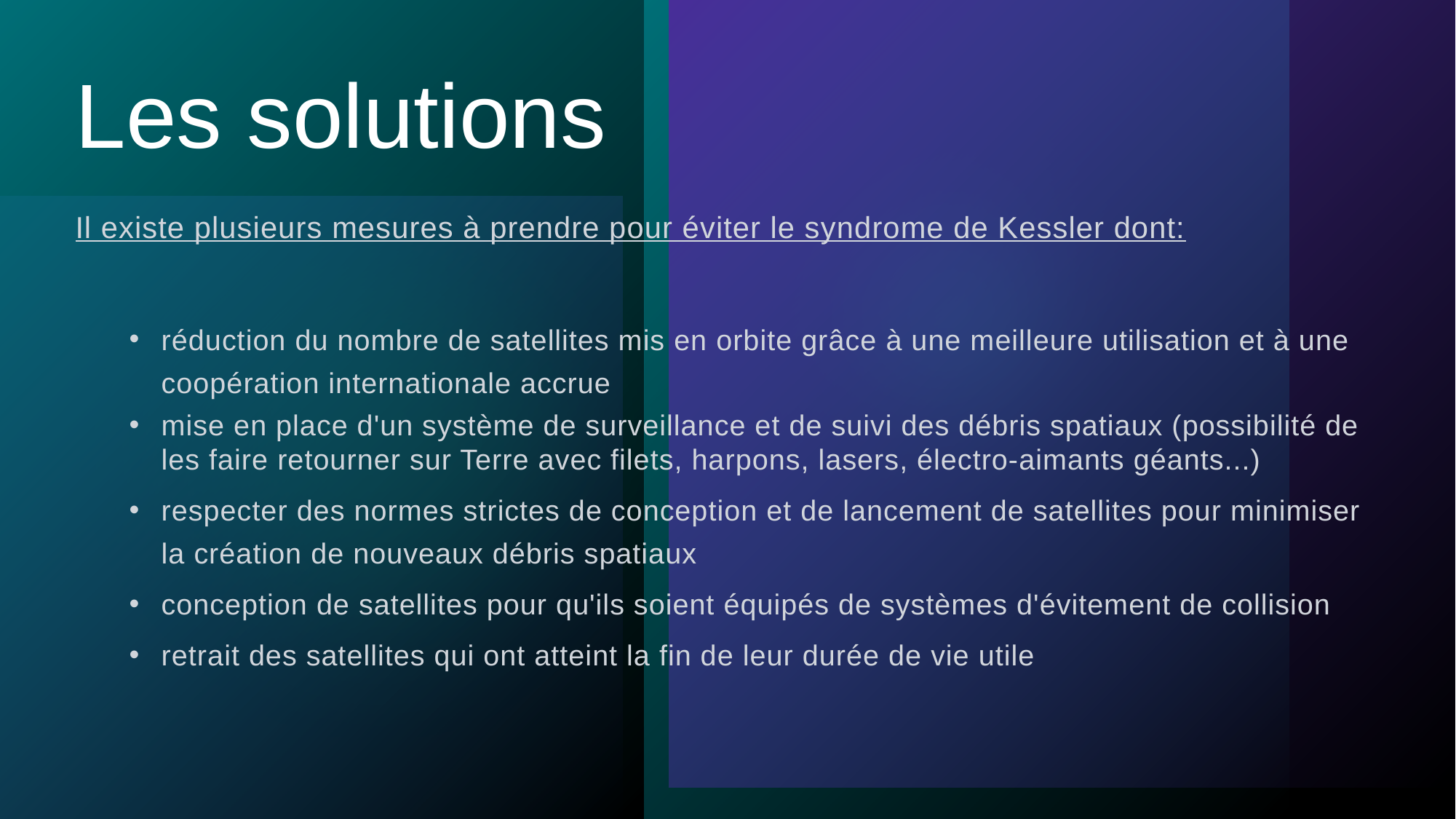

# Les solutions
Il existe plusieurs mesures à prendre pour éviter le syndrome de Kessler dont:

réduction du nombre de satellites mis en orbite grâce à une meilleure utilisation et à une coopération internationale accrue
mise en place d'un système de surveillance et de suivi des débris spatiaux (possibilité de les faire retourner sur Terre avec filets, harpons, lasers, électro-aimants géants...)
respecter des normes strictes de conception et de lancement de satellites pour minimiser la création de nouveaux débris spatiaux
conception de satellites pour qu'ils soient équipés de systèmes d'évitement de collision
retrait des satellites qui ont atteint la fin de leur durée de vie utile